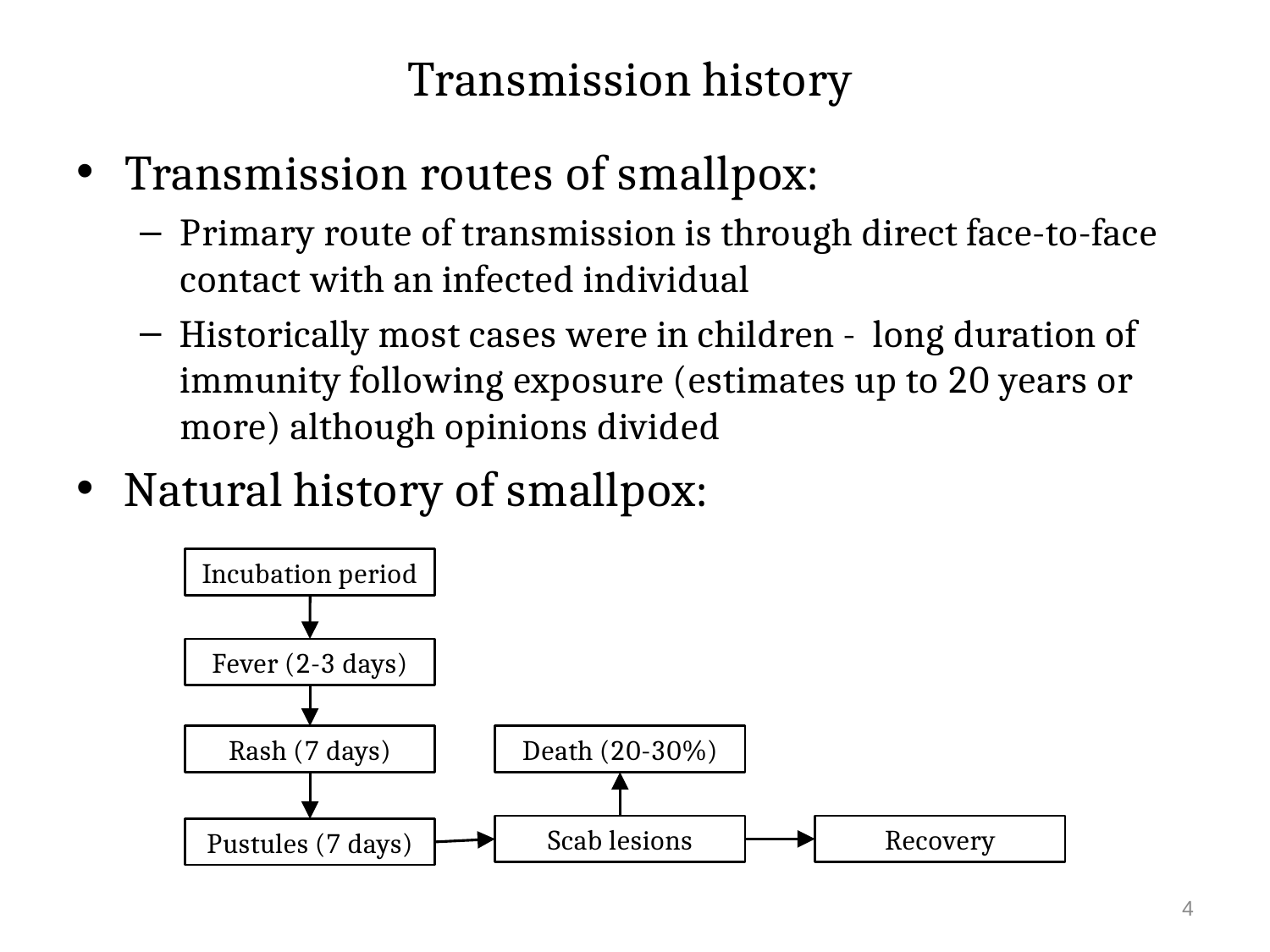

# Transmission history
Transmission routes of smallpox:
Primary route of transmission is through direct face-to-face contact with an infected individual
Historically most cases were in children -  long duration of immunity following exposure (estimates up to 20 years or more) although opinions divided
Natural history of smallpox:
Incubation period
Fever (2-3 days)
Rash (7 days)
Death (20-30%)
Scab lesions
Recovery
Pustules (7 days)
4